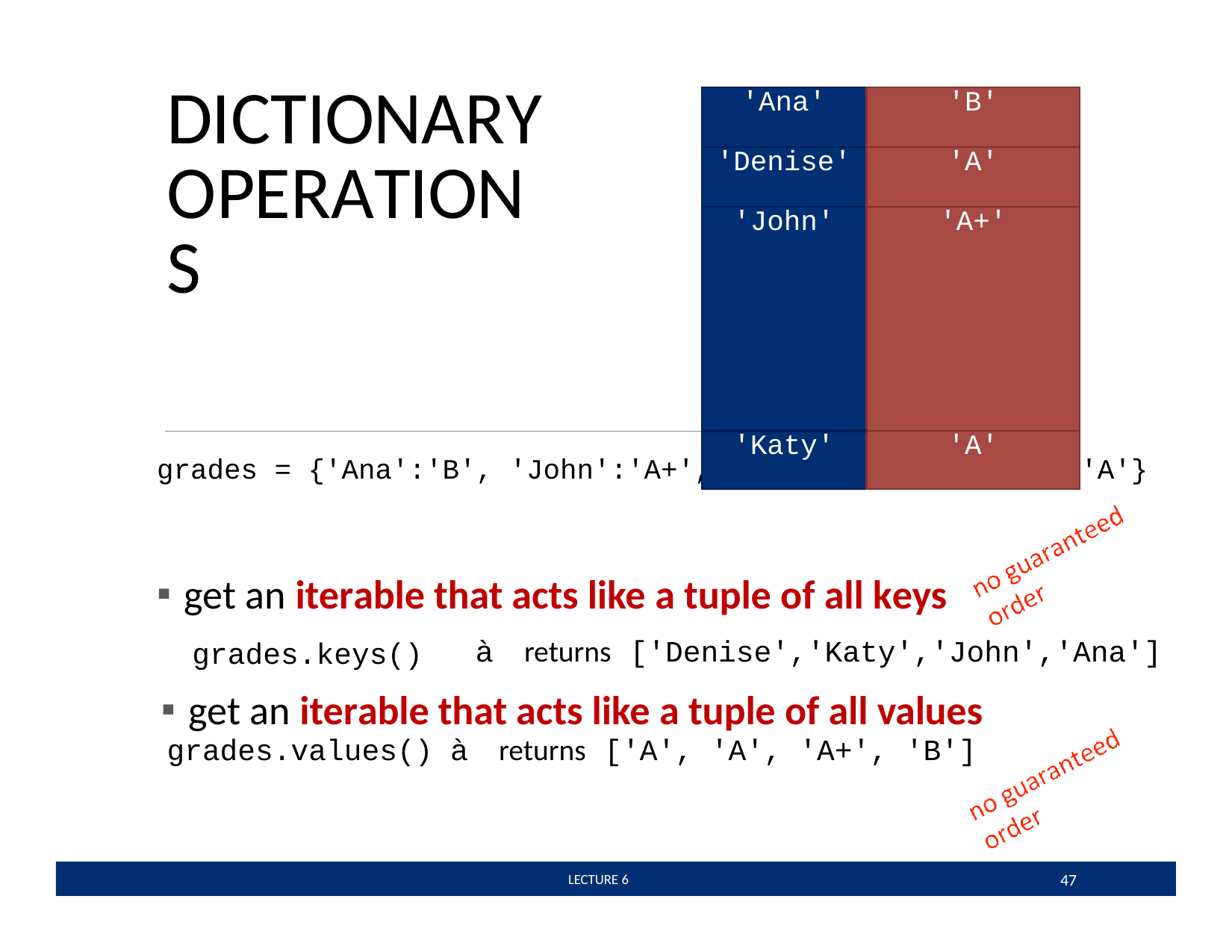

| DICTIONARY OPERATIONS | 'Ana' | 'B' |
| --- | --- | --- |
|  | 'Denise' | 'A' |
|  | 'John' | 'A+' |
|  | 'Katy' | 'A' |
grades = {'Ana':'B', 'John':'A+', 'Denise':'A', 'Katy':'A'}

get an iterable that acts like a tuple of all keys
à	returns	['Denise','Katy','John','Ana']
grades.keys()
get an iterable that acts like a tuple of all values
grades.values() à	returns	['A', 'A', 'A+', 'B']

47
 LECTURE 6